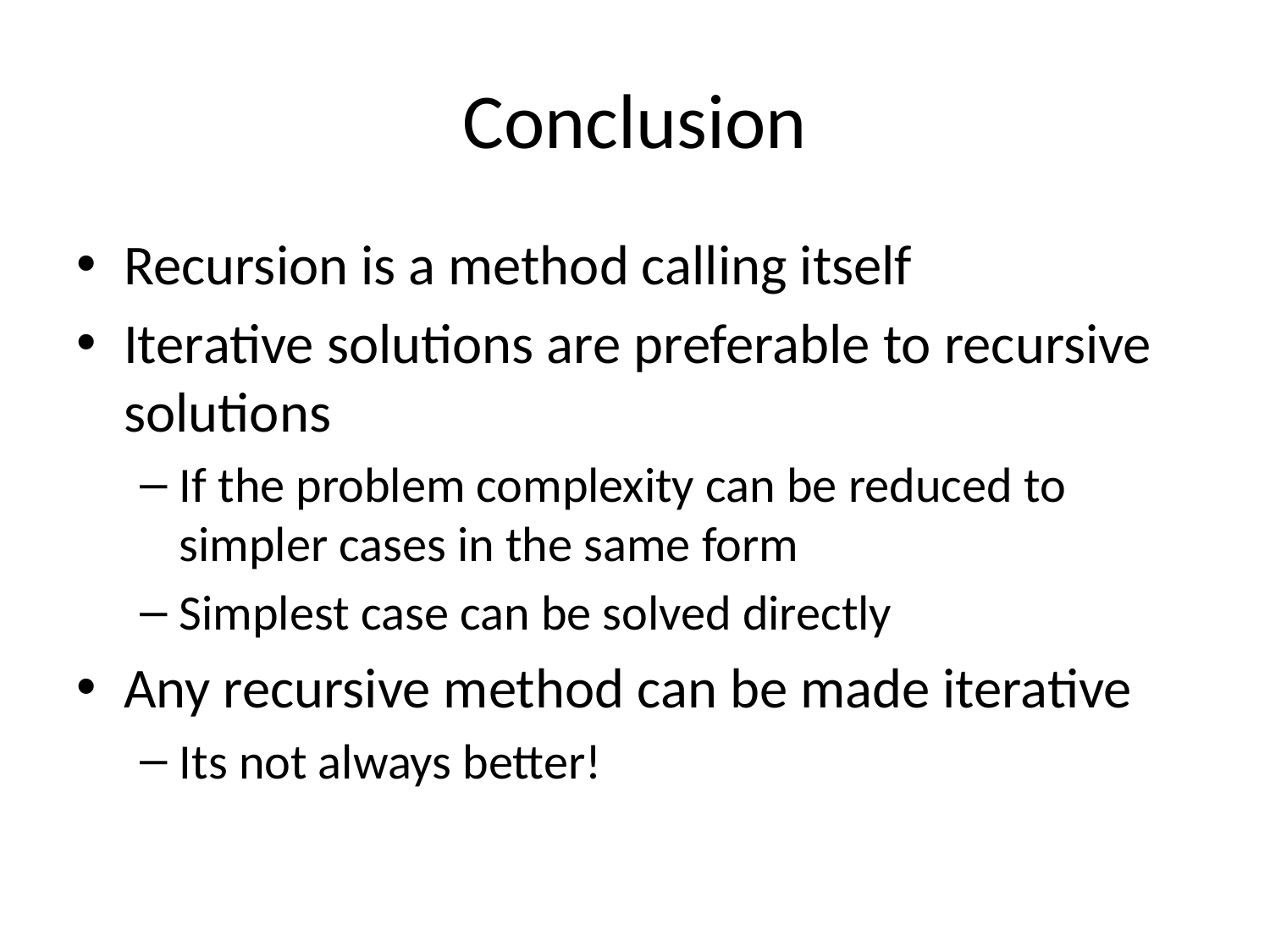

# Conclusion
Recursion is a method calling itself
Iterative solutions are preferable to recursive solutions
If the problem complexity can be reduced to simpler cases in the same form
Simplest case can be solved directly
Any recursive method can be made iterative
Its not always better!